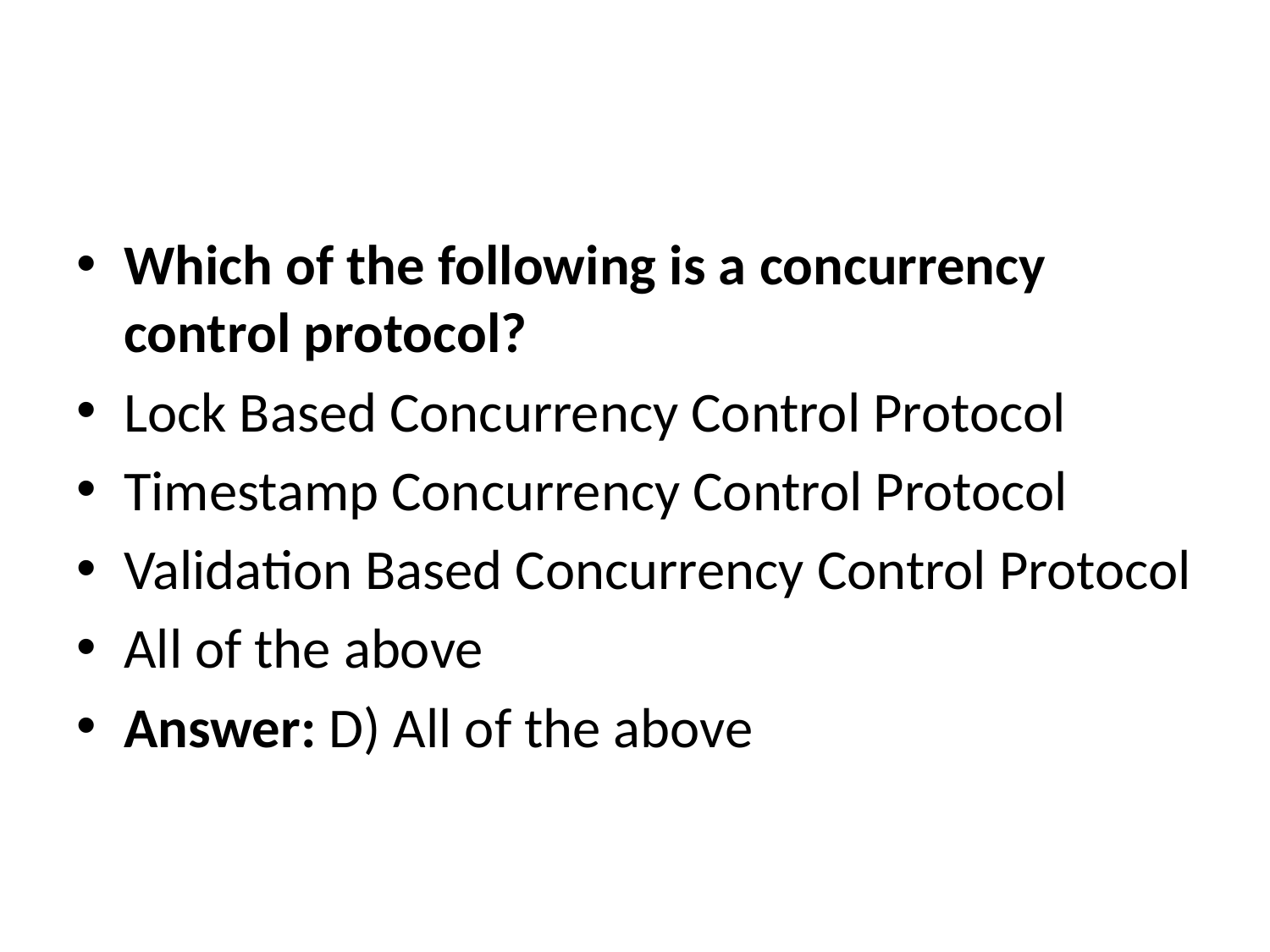

#
Which of the following is a concurrency control protocol?
Lock Based Concurrency Control Protocol
Timestamp Concurrency Control Protocol
Validation Based Concurrency Control Protocol
All of the above
Answer: D) All of the above